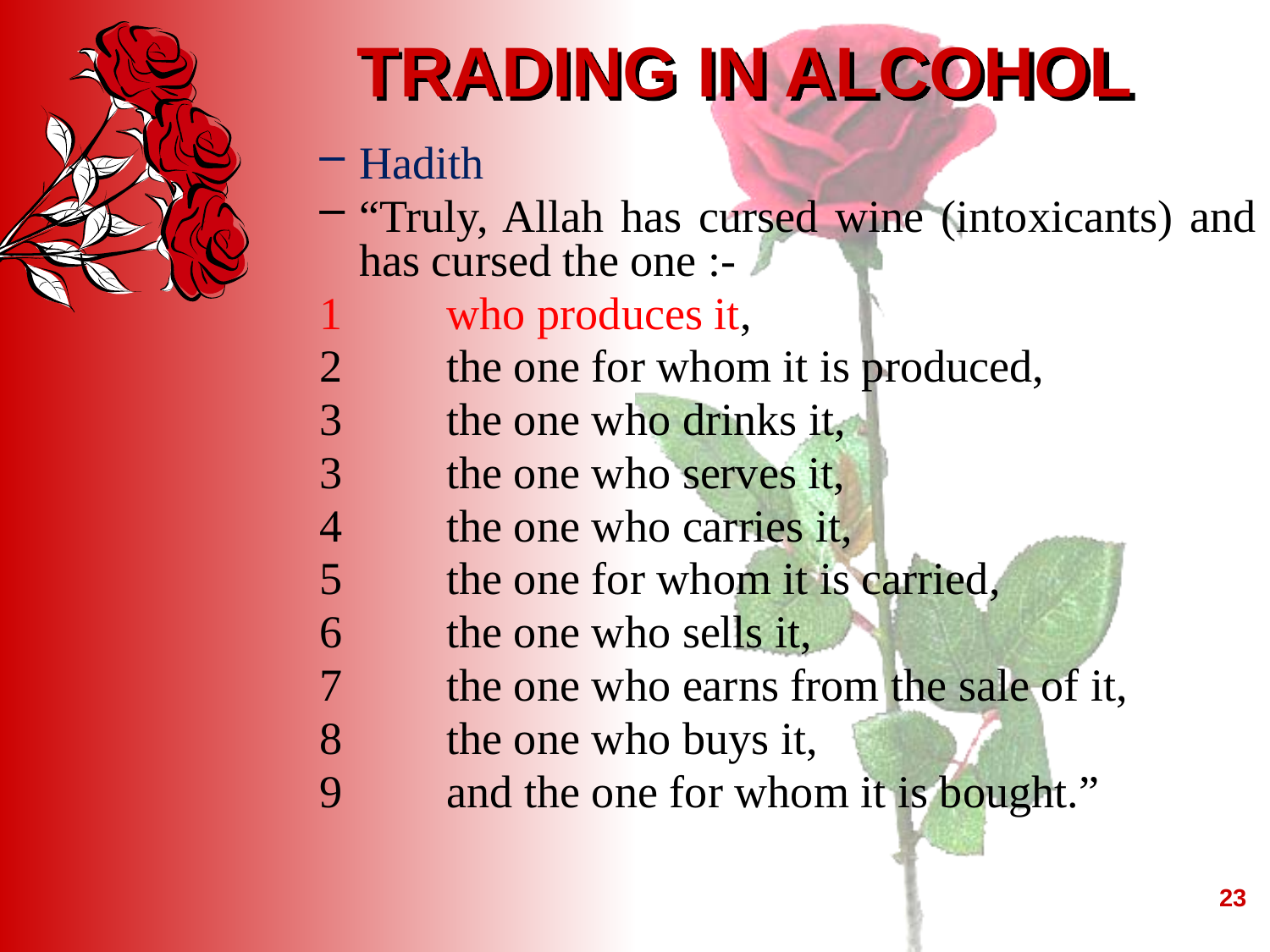

# TRADING IN ALCOHOL
Hadith
“Truly, Allah has cursed wine (intoxicants) and has cursed the one :-
1	who produces it,
2	the one for whom it is produced,
3	the one who drinks it,
3	the one who serves it,
4	the one who carries it,
5	the one for whom it is carried,
6 	the one who sells it,
7	the one who earns from the sale of it,
8	the one who buys it,
9	and the one for whom it is bought.”

23